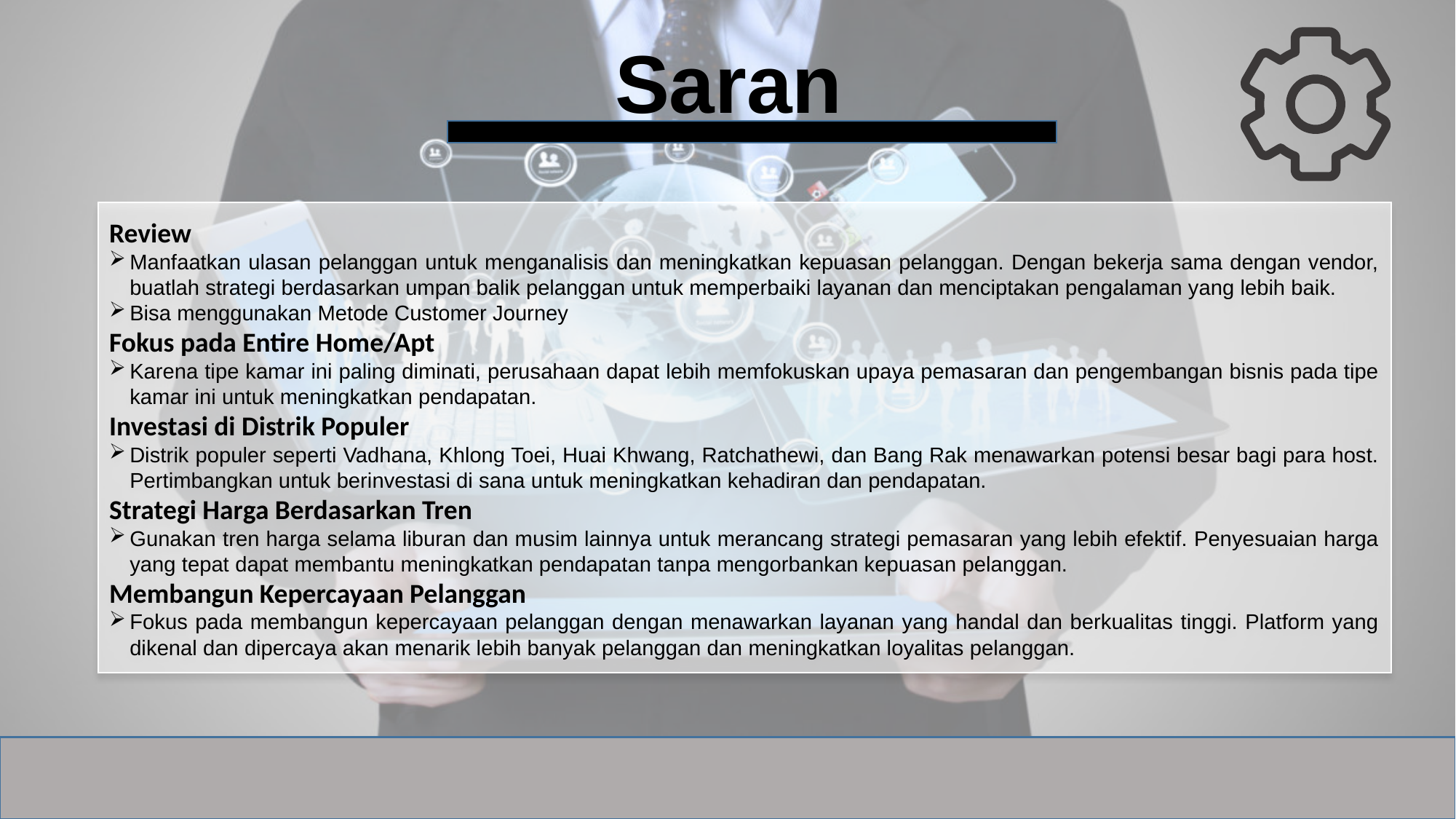

Saran

Review
Manfaatkan ulasan pelanggan untuk menganalisis dan meningkatkan kepuasan pelanggan. Dengan bekerja sama dengan vendor, buatlah strategi berdasarkan umpan balik pelanggan untuk memperbaiki layanan dan menciptakan pengalaman yang lebih baik.
Bisa menggunakan Metode Customer Journey
Fokus pada Entire Home/Apt
Karena tipe kamar ini paling diminati, perusahaan dapat lebih memfokuskan upaya pemasaran dan pengembangan bisnis pada tipe kamar ini untuk meningkatkan pendapatan.
Investasi di Distrik Populer
Distrik populer seperti Vadhana, Khlong Toei, Huai Khwang, Ratchathewi, dan Bang Rak menawarkan potensi besar bagi para host. Pertimbangkan untuk berinvestasi di sana untuk meningkatkan kehadiran dan pendapatan.
Strategi Harga Berdasarkan Tren
Gunakan tren harga selama liburan dan musim lainnya untuk merancang strategi pemasaran yang lebih efektif. Penyesuaian harga yang tepat dapat membantu meningkatkan pendapatan tanpa mengorbankan kepuasan pelanggan.
Membangun Kepercayaan Pelanggan
Fokus pada membangun kepercayaan pelanggan dengan menawarkan layanan yang handal dan berkualitas tinggi. Platform yang dikenal dan dipercaya akan menarik lebih banyak pelanggan dan meningkatkan loyalitas pelanggan.